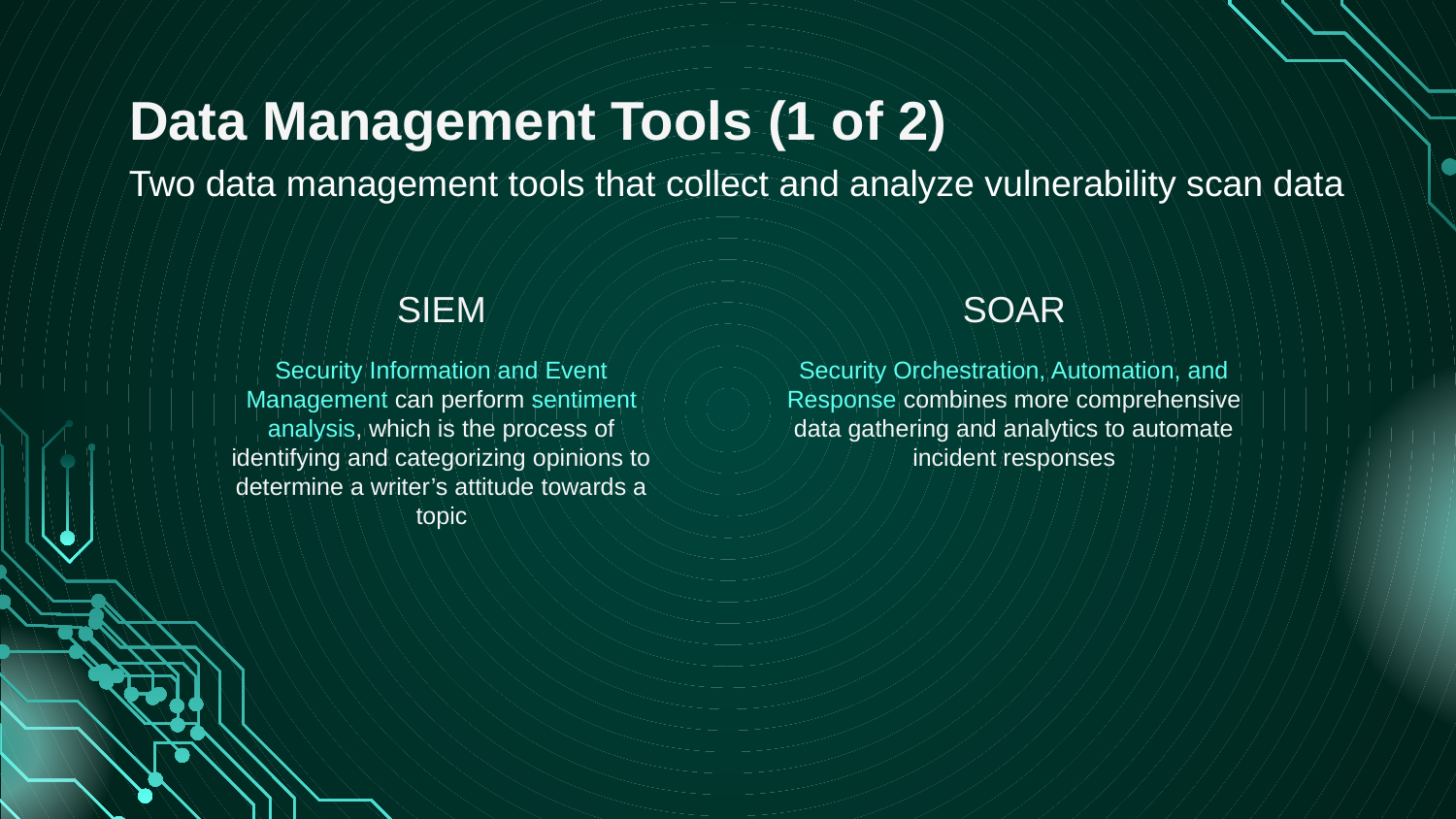

# Data Management Tools (1 of 2)
Two data management tools that collect and analyze vulnerability scan data

SIEM
SOAR
Security Information and Event Management can perform sentiment analysis, which is the process of identifying and categorizing opinions to determine a writer’s attitude towards a topic
Security Orchestration, Automation, and Response combines more comprehensive data gathering and analytics to automate incident responses